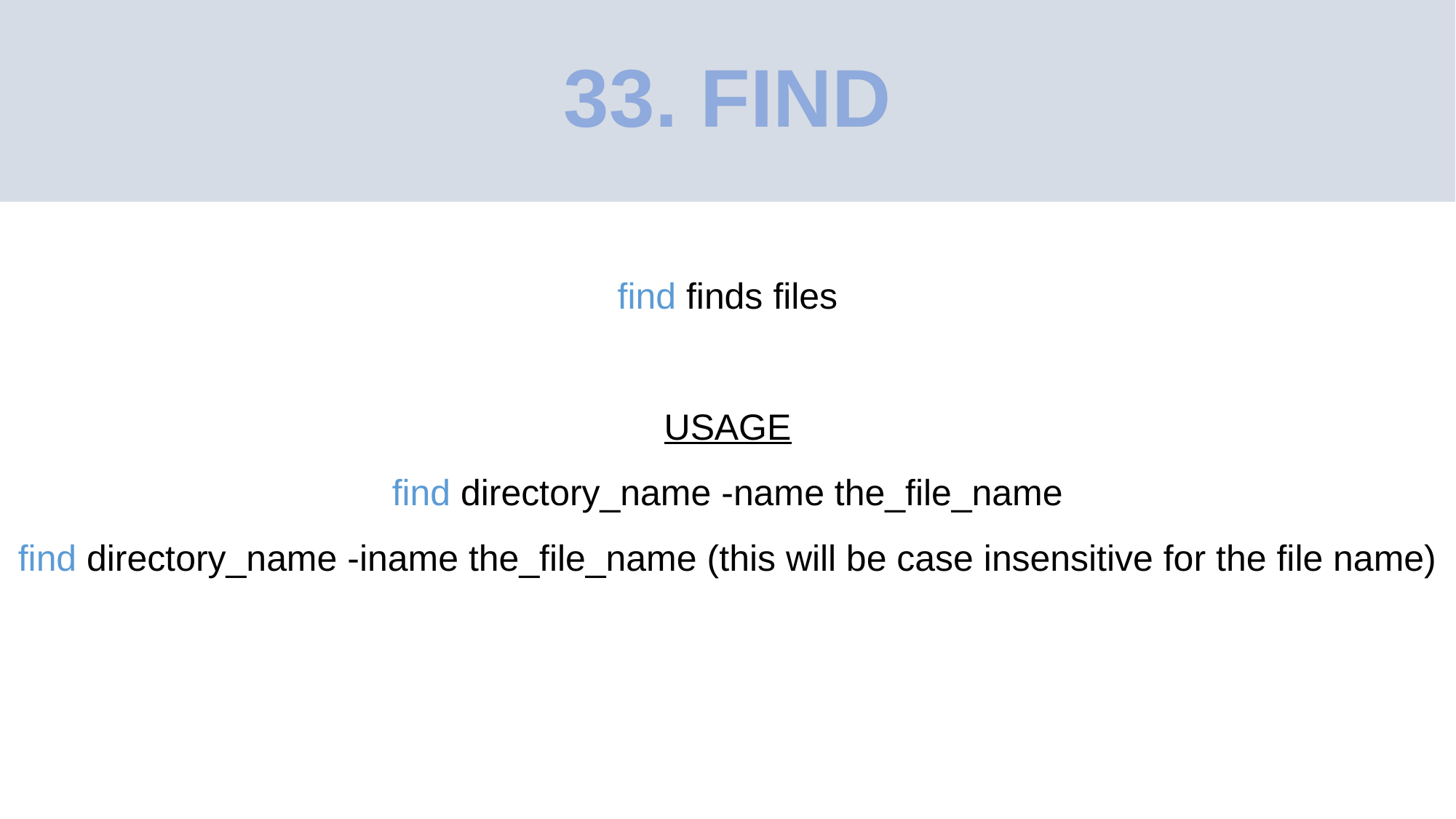

# 33. FIND

find finds files

USAGE
find directory_name -name the_file_name
find directory_name -iname the_file_name (this will be case insensitive for the file name)